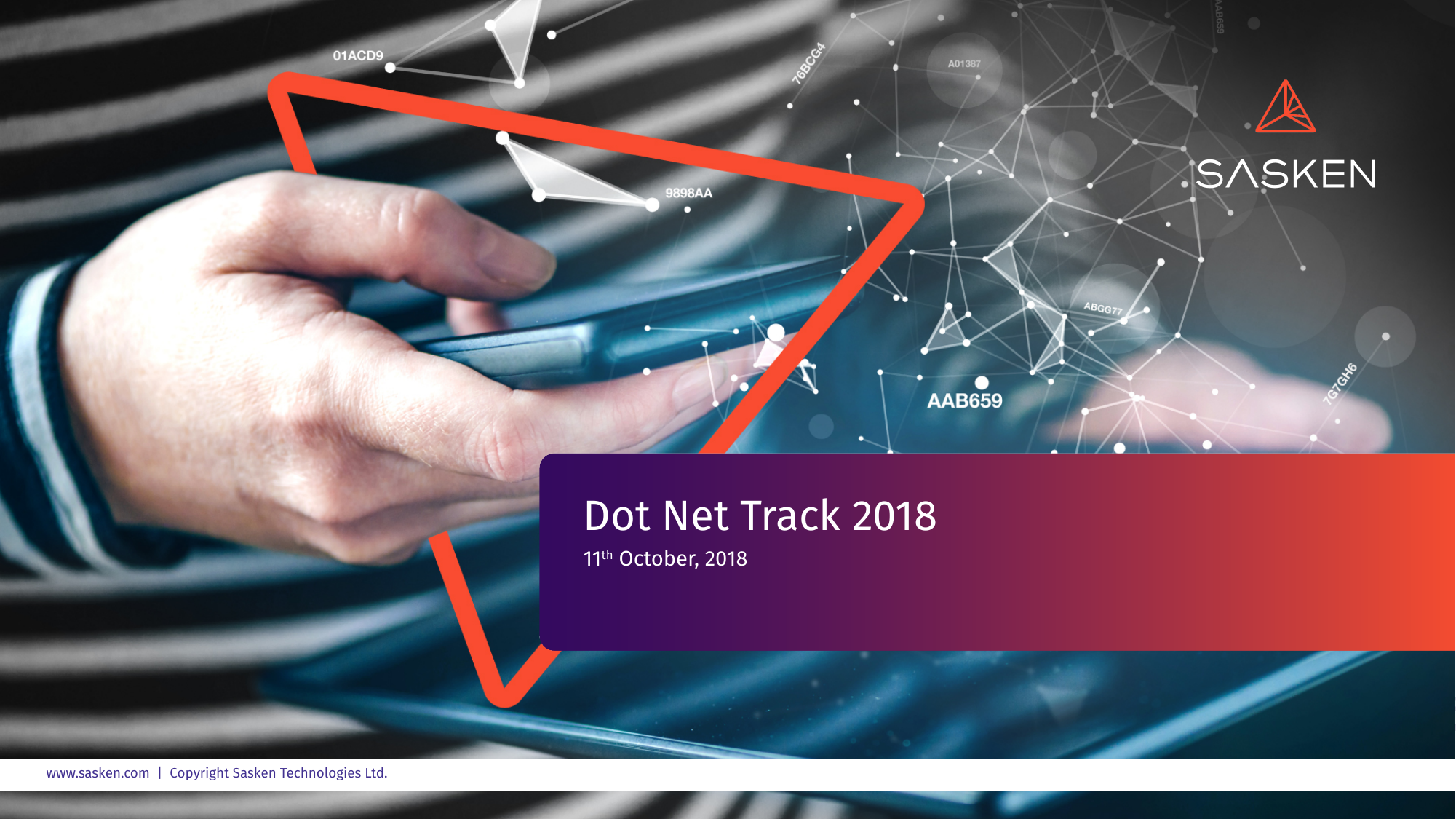

# Dot Net Track 2018
11th October, 2018